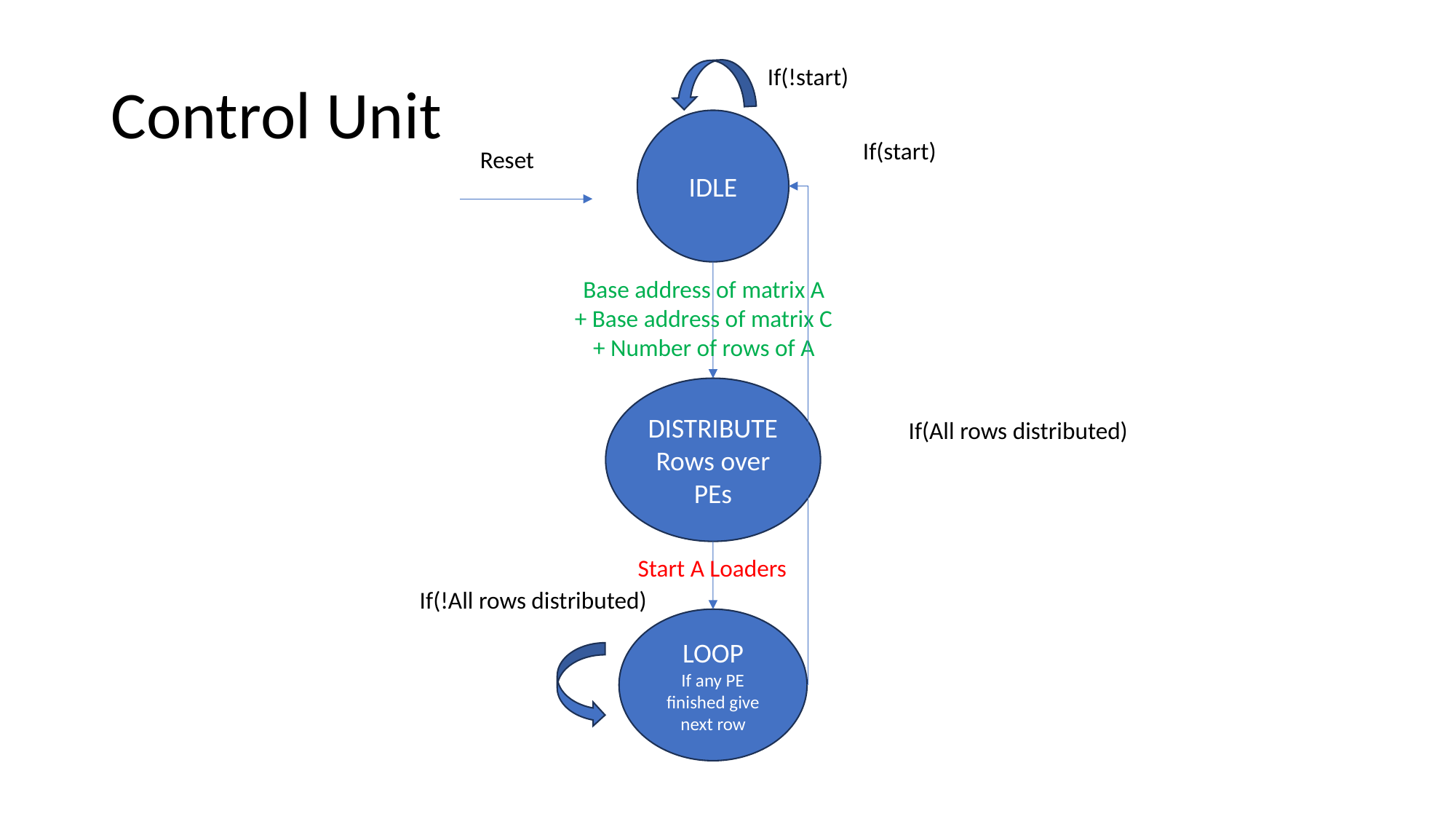

# Control Unit

If(!start)
IDLE
If(start)
Reset
Multiply Phase
Base address of matrix A
+ Base address of matrix C
+ Number of rows of A
Wait for B
Merge Phase
If(Row B finished)
Active queue ++
And stay in state
DISTRIBUTE
Rows over
PEs
If(All rows distributed)
Start A Loaders
If(!All rows distributed)
LOOP
If any PE finished give next row